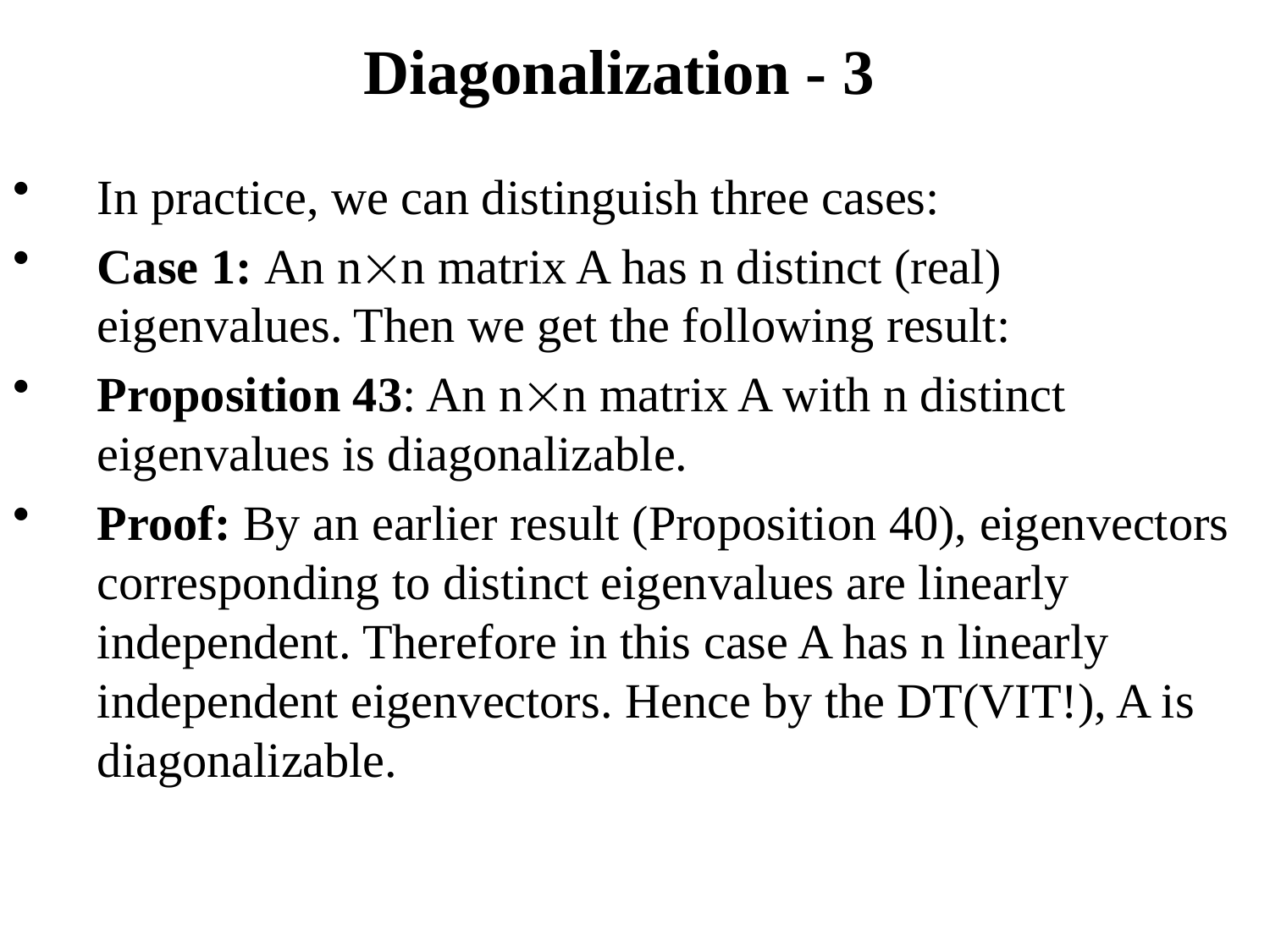

# Diagonalization - 3
In practice, we can distinguish three cases:
Case 1: An n×n matrix A has n distinct (real) eigenvalues. Then we get the following result:
Proposition 43: An n×n matrix A with n distinct eigenvalues is diagonalizable.
Proof: By an earlier result (Proposition 40), eigenvectors corresponding to distinct eigenvalues are linearly independent. Therefore in this case A has n linearly independent eigenvectors. Hence by the DT(VIT!), A is diagonalizable.